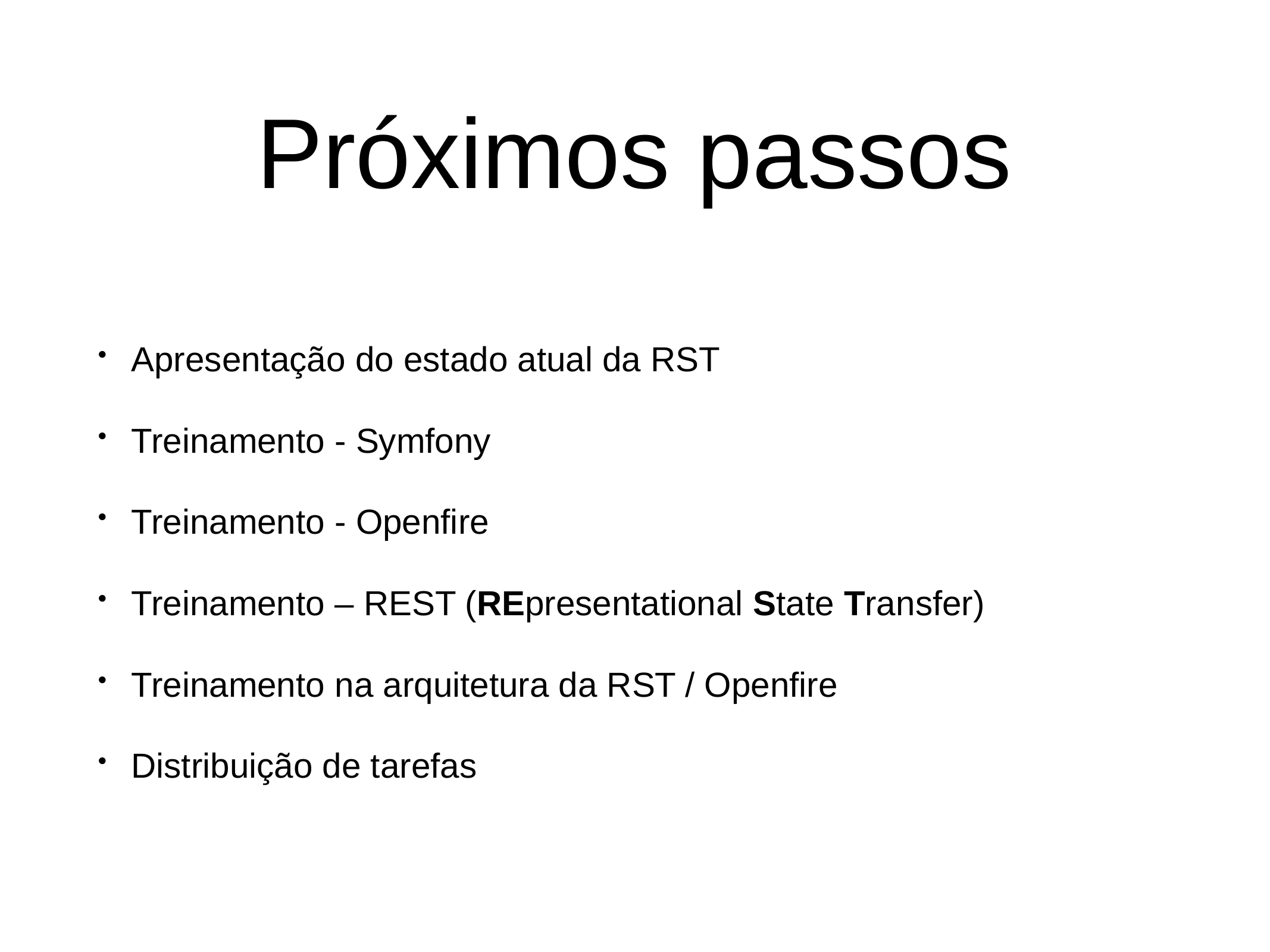

# Próximos passos
Apresentação do estado atual da RST
Treinamento - Symfony
Treinamento - Openfire
Treinamento – REST (REpresentational State Transfer)
Treinamento na arquitetura da RST / Openfire
Distribuição de tarefas